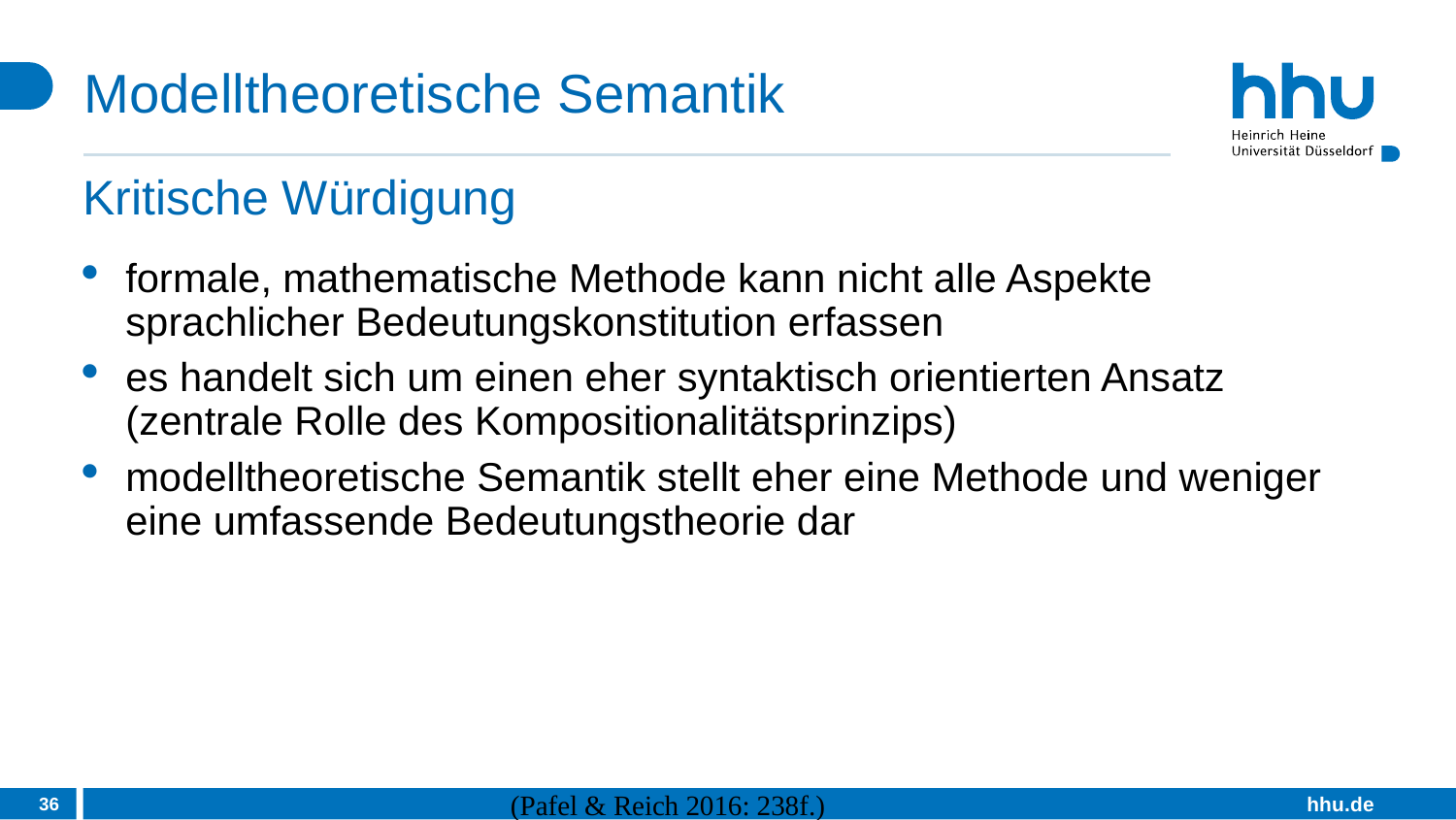

# Modelltheoretische Semantik
Kritische Würdigung
formale, mathematische Methode kann nicht alle Aspekte sprachlicher Bedeutungskonstitution erfassen
es handelt sich um einen eher syntaktisch orientierten Ansatz (zentrale Rolle des Kompositionalitätsprinzips)
modelltheoretische Semantik stellt eher eine Methode und weniger eine umfassende Bedeutungstheorie dar
36
(Pafel & Reich 2016: 238f.)